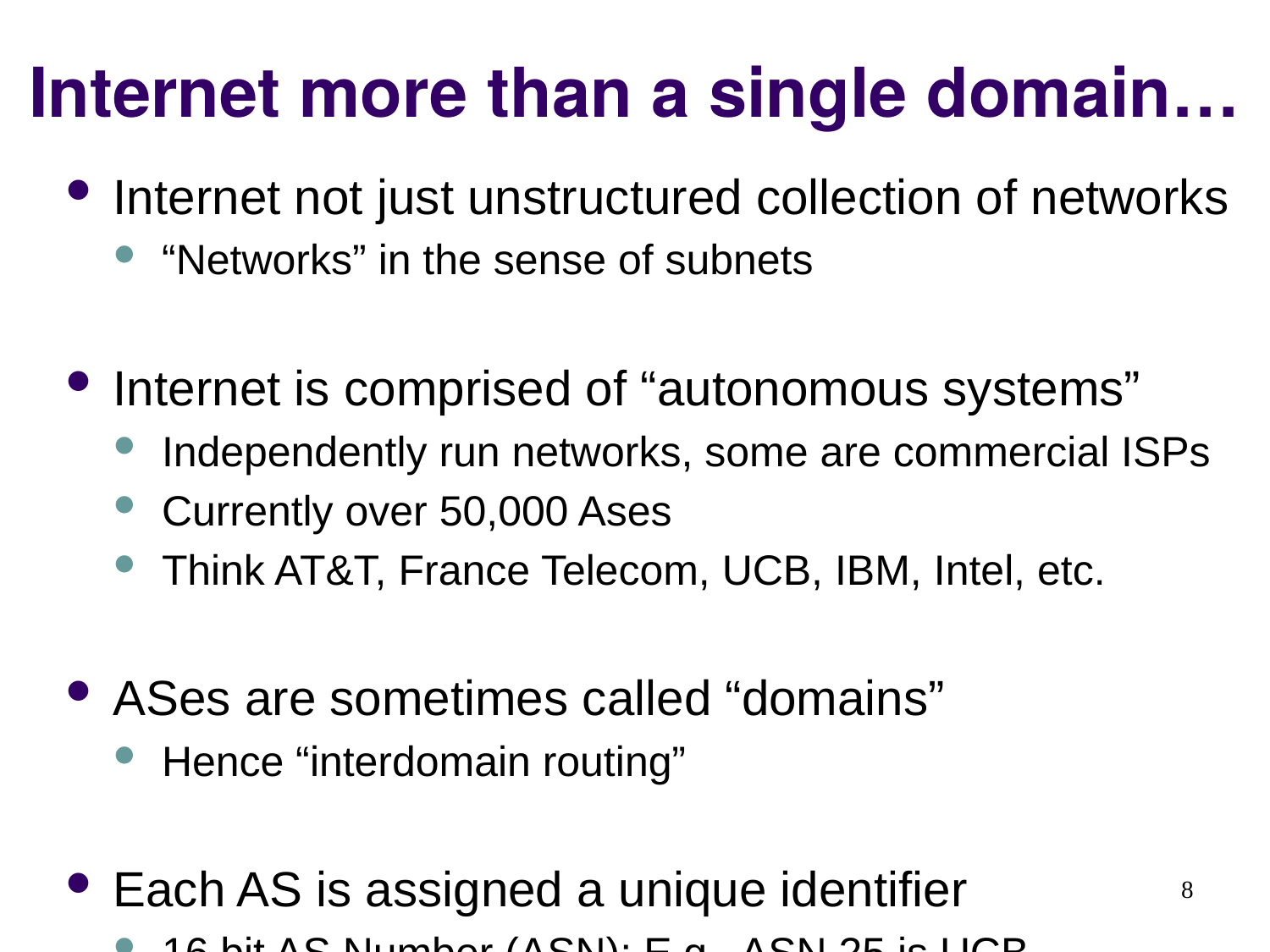

# Internet more than a single domain…
Internet not just unstructured collection of networks
“Networks” in the sense of subnets

Internet is comprised of “autonomous systems”
Independently run networks, some are commercial ISPs
Currently over 50,000 Ases
Think AT&T, France Telecom, UCB, IBM, Intel, etc.

ASes are sometimes called “domains”
Hence “interdomain routing”

Each AS is assigned a unique identifier
16 bit AS Number (ASN); E.g., ASN 25 is UCB

8